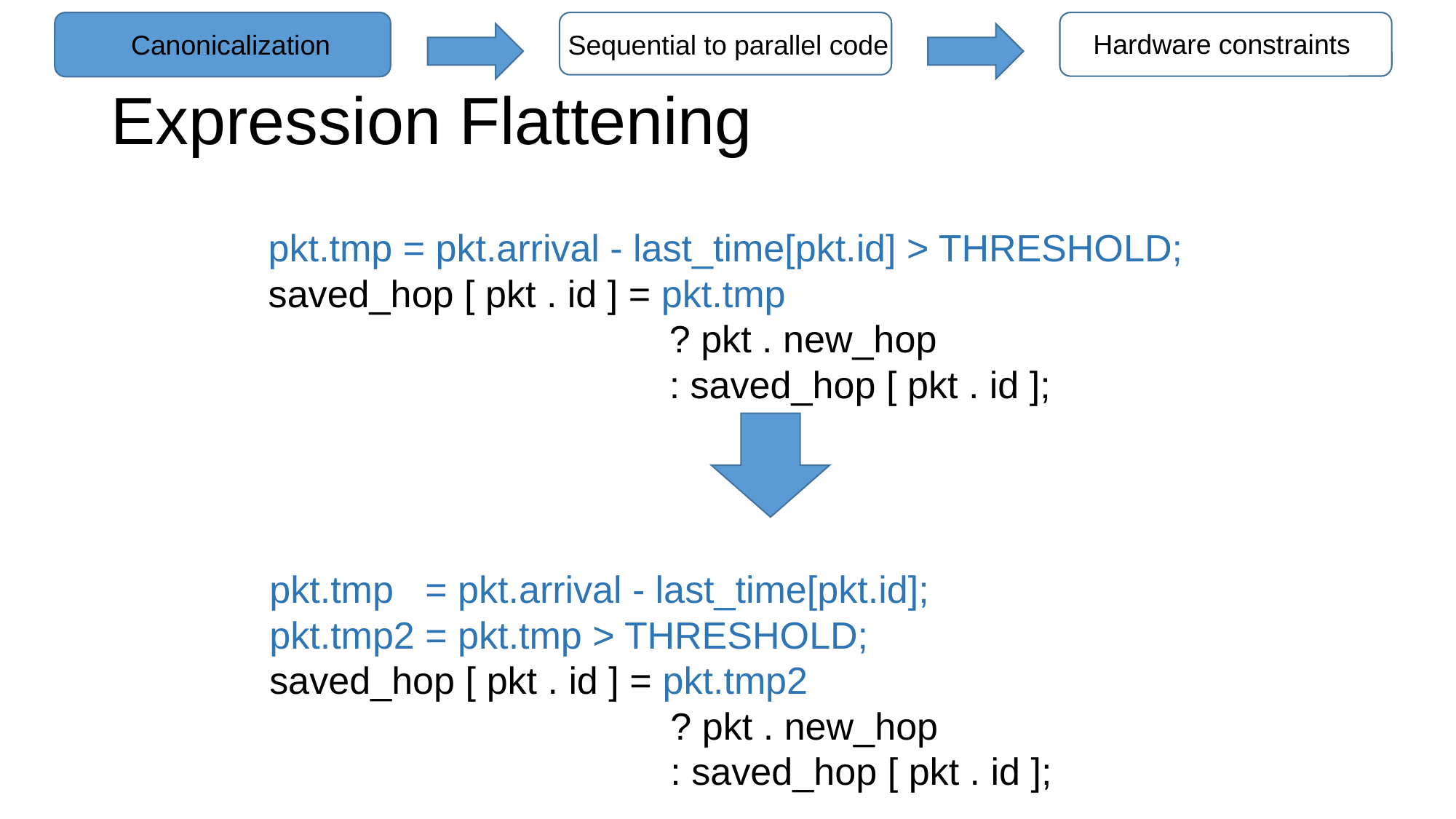

Hardware constraints
Canonicalization
Sequential to parallel code

# Expression Flattening
pkt.tmp = pkt.arrival - last_time[pkt.id] > THRESHOLD;
saved_hop [ pkt . id ] = pkt.tmp
                                      ? pkt . new_hop
                                      : saved_hop [ pkt . id ];

pkt.tmp   = pkt.arrival - last_time[pkt.id];
pkt.tmp2 = pkt.tmp > THRESHOLD;
saved_hop [ pkt . id ] = pkt.tmp2
                                      ? pkt . new_hop
                                      : saved_hop [ pkt . id ];